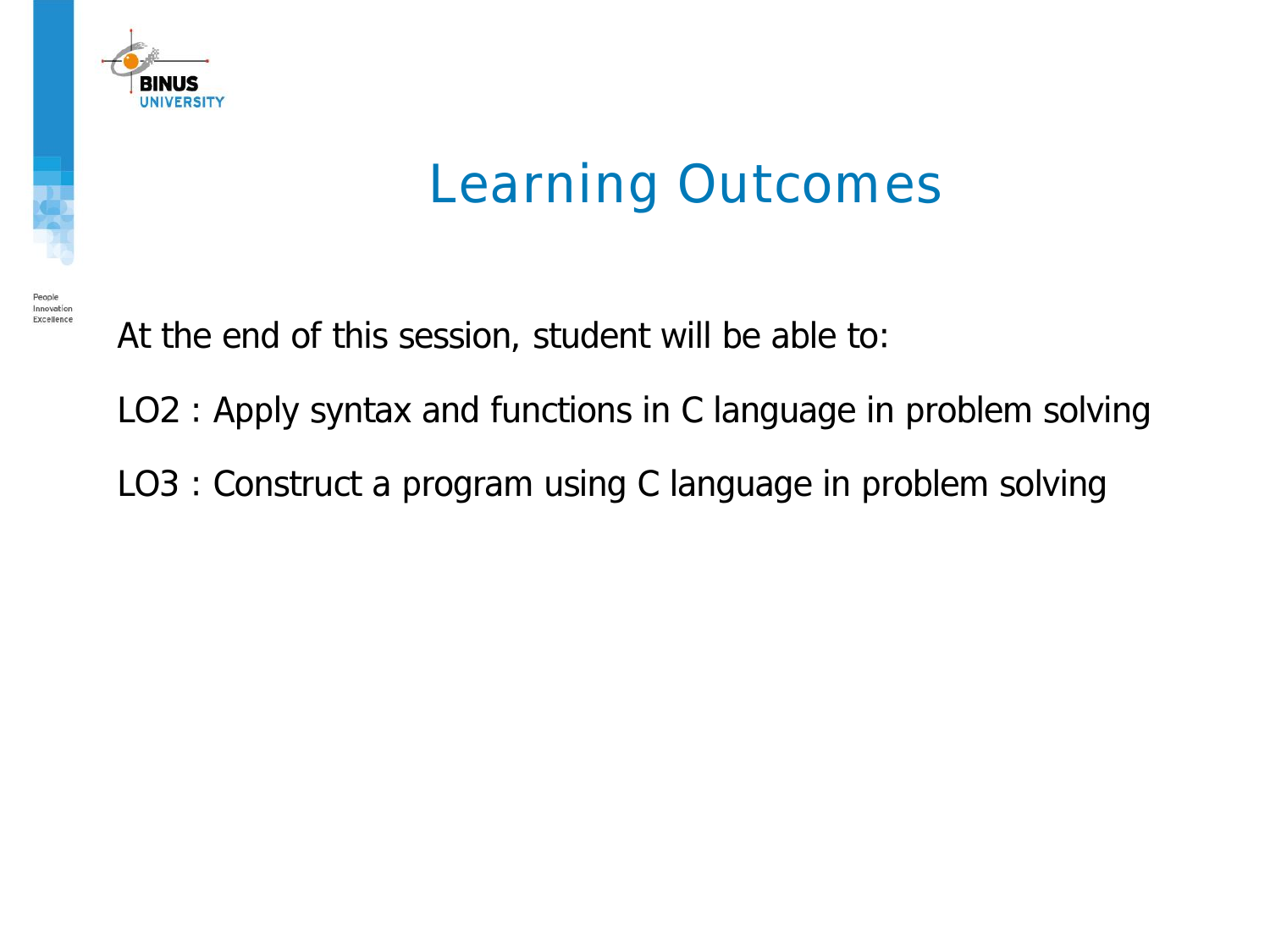

# Learning Outcomes
At the end of this session, student will be able to:
LO2 : Apply syntax and functions in C language in problem solving
LO3 : Construct a program using C language in problem solving